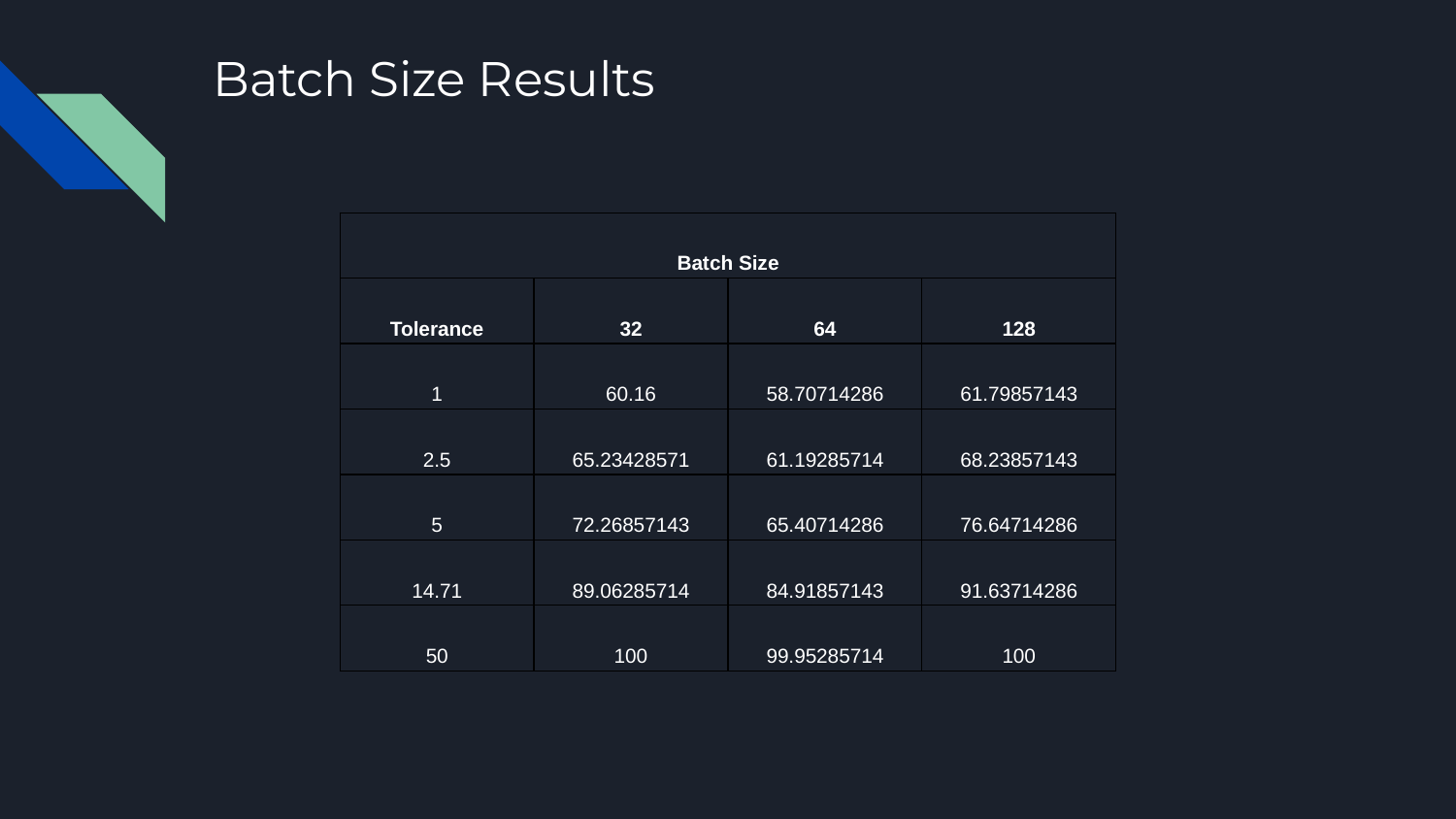

# Batch Size Results
| Batch Size |  |  |  |
| --- | --- | --- | --- |
| Tolerance | 32 | 64 | 128 |
| 1 | 60.16 | 58.70714286 | 61.79857143 |
| 2.5 | 65.23428571 | 61.19285714 | 68.23857143 |
| 5 | 72.26857143 | 65.40714286 | 76.64714286 |
| 14.71 | 89.06285714 | 84.91857143 | 91.63714286 |
| 50 | 100 | 99.95285714 | 100 |